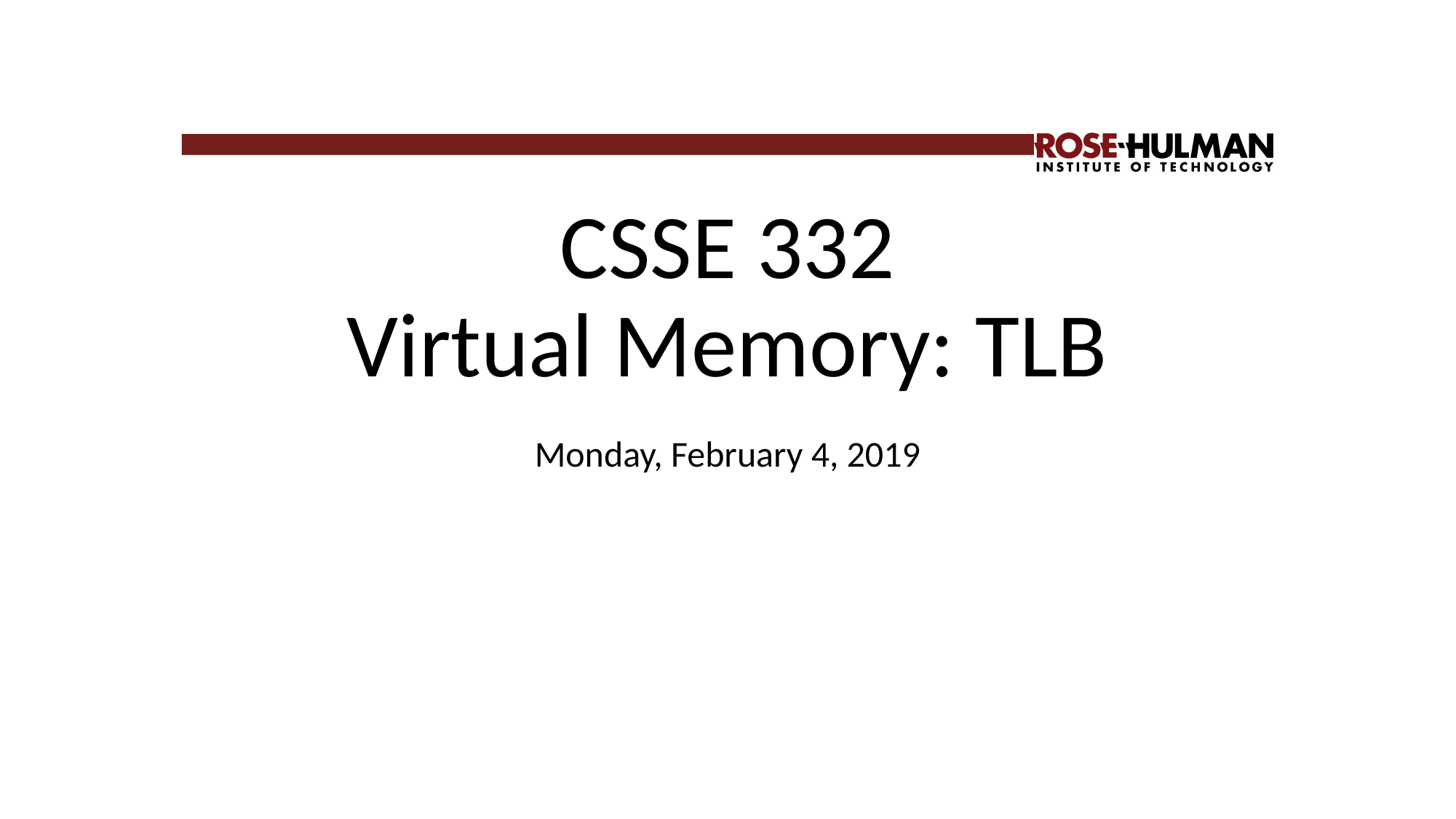

# CSSE 332 Virtual Memory: TLB
Monday, February 4, 2019